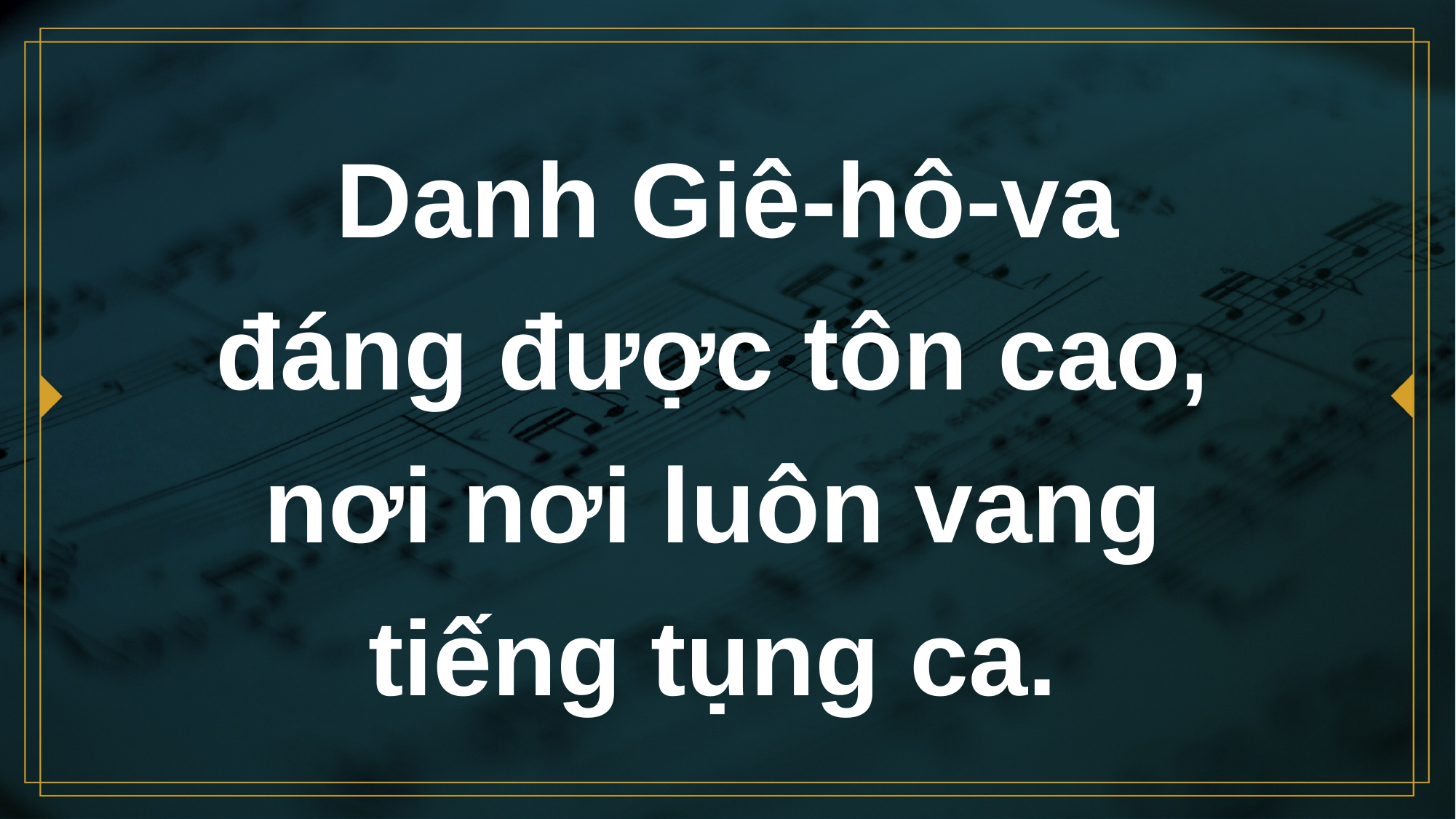

# Danh Giê-hô-va đáng được tôn cao,
nơi nơi luôn vang
tiếng tụng ca.